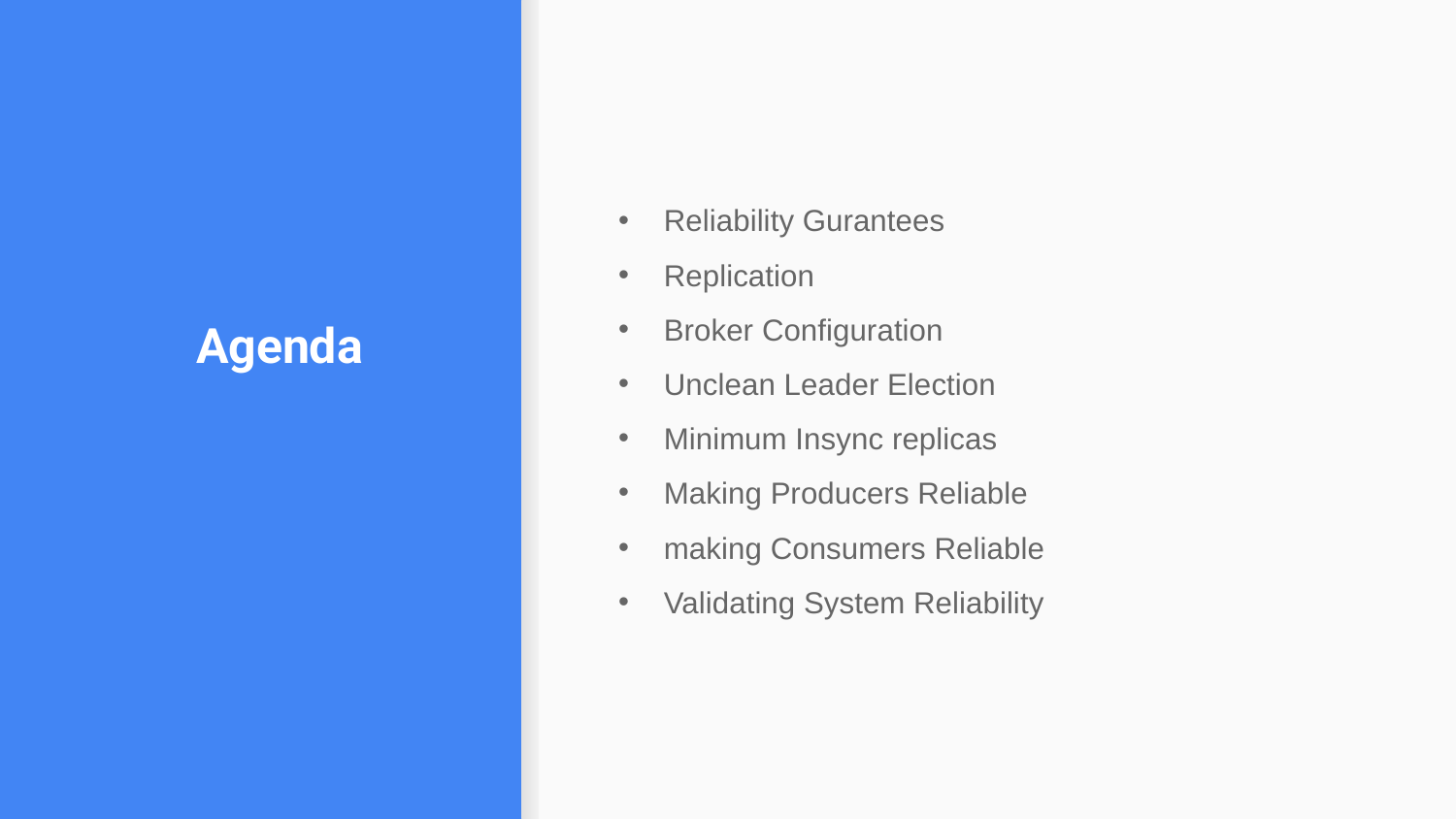

#
Reliability Gurantees
Replication
Broker Configuration
Unclean Leader Election
Minimum Insync replicas
Making Producers Reliable
making Consumers Reliable
Validating System Reliability

Agenda